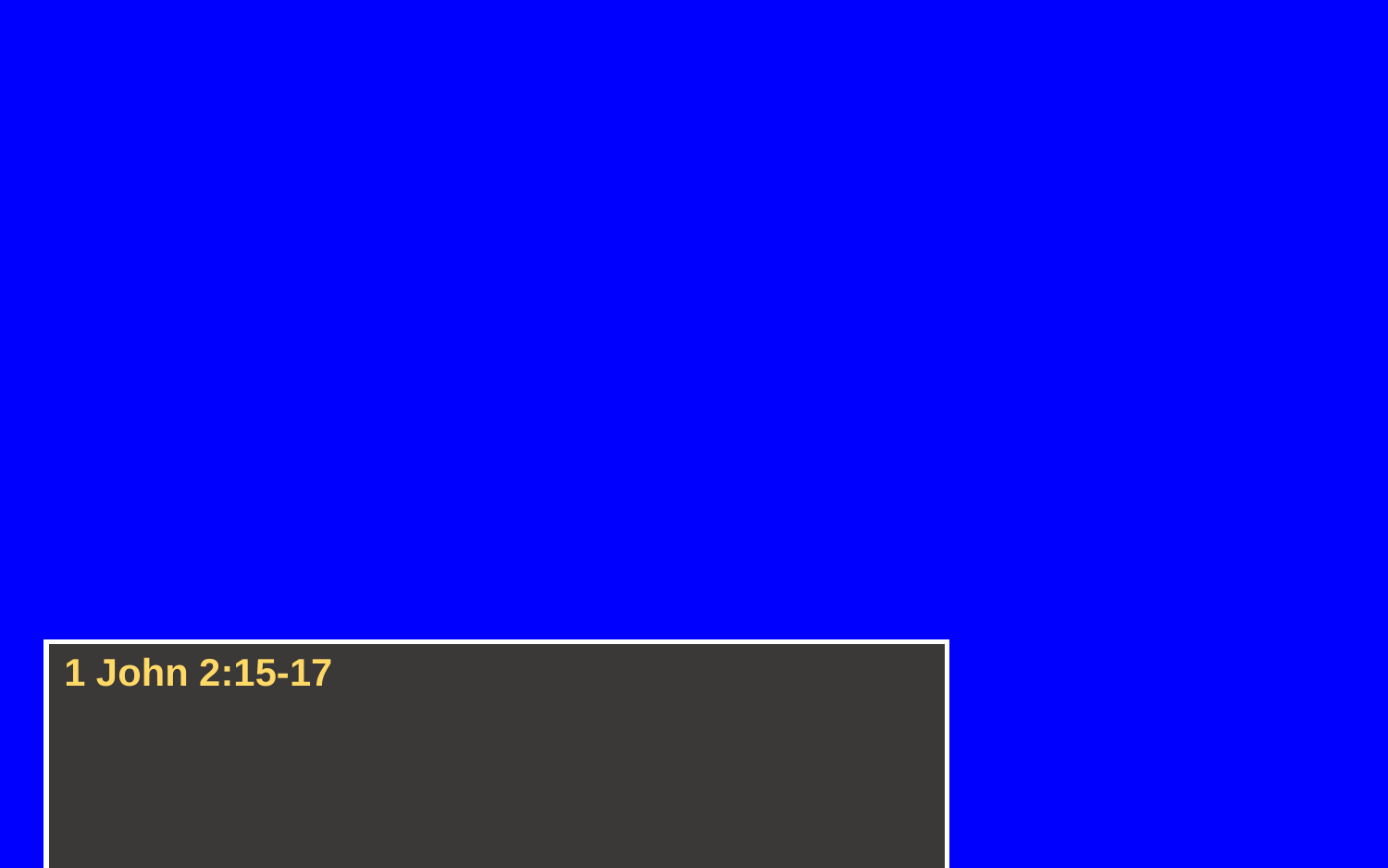

1 John 2:15-17
15 Love not the world, neither the things that are in the world. If any man love the world, the love of the Father is not ..